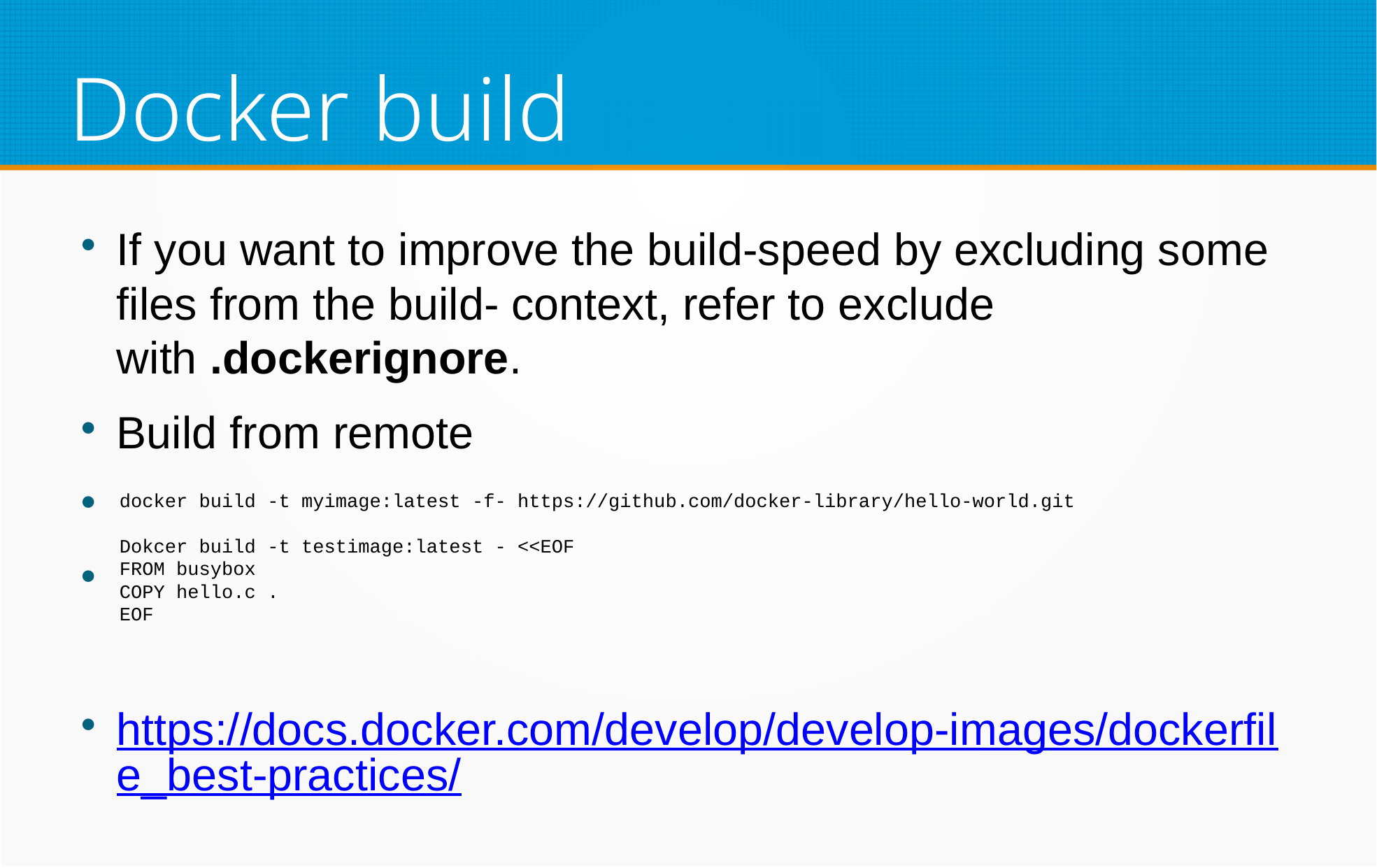

Docker build
If you want to improve the build-speed by excluding some files from the build- context, refer to exclude with .dockerignore.
Build from remote

https://docs.docker.com/develop/develop-images/dockerfile_best-practices/
docker build -t myimage:latest -f- https://github.com/docker-library/hello-world.git

Dokcer build -t testimage:latest - <<EOF
FROM busybox
COPY hello.c .
EOF